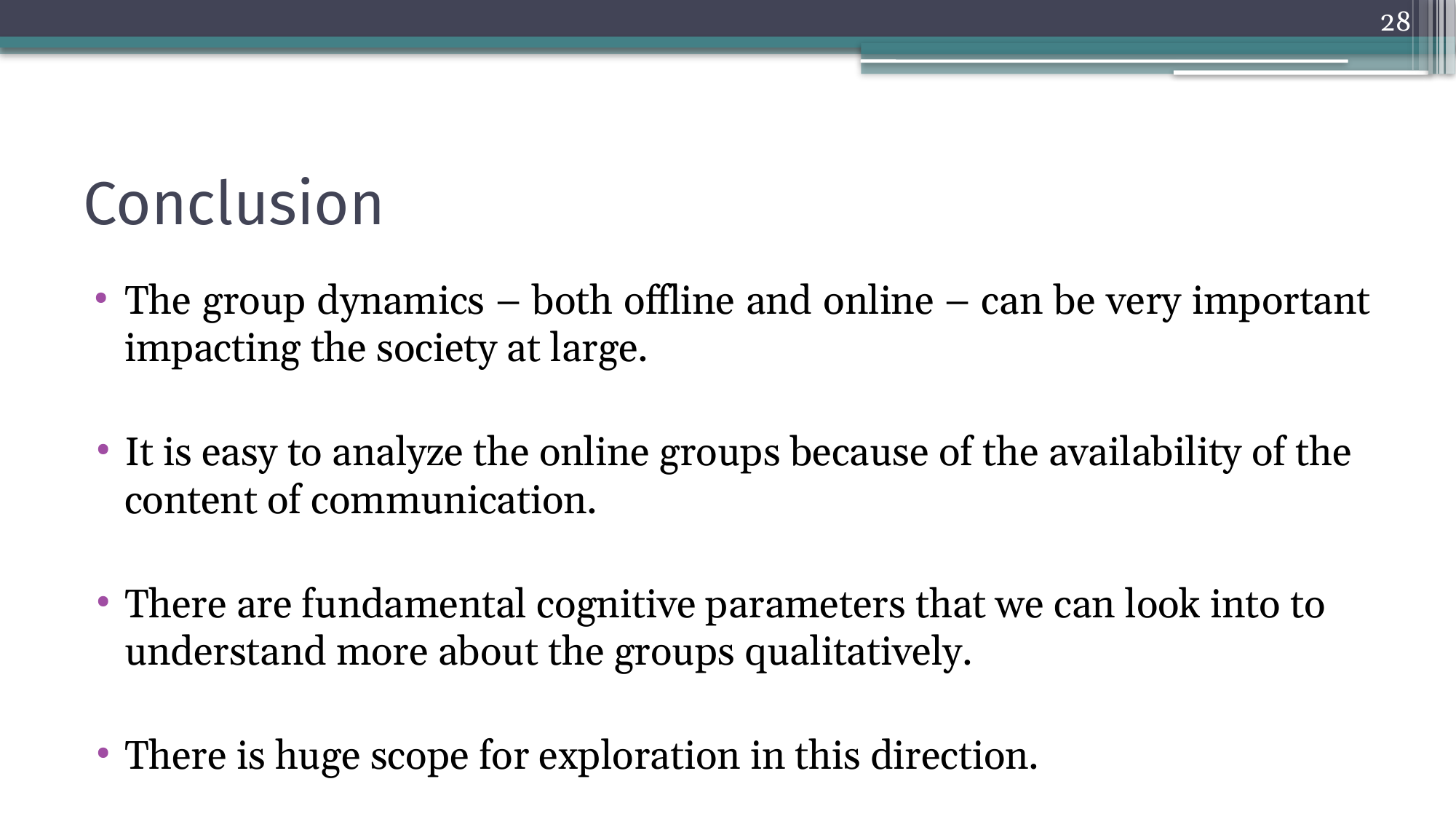

28
# Conclusion
The group dynamics – both offline and online – can be very important impacting the society at large.

It is easy to analyze the online groups because of the availability of the content of communication.

There are fundamental cognitive parameters that we can look into to understand more about the groups qualitatively.

There is huge scope for exploration in this direction.